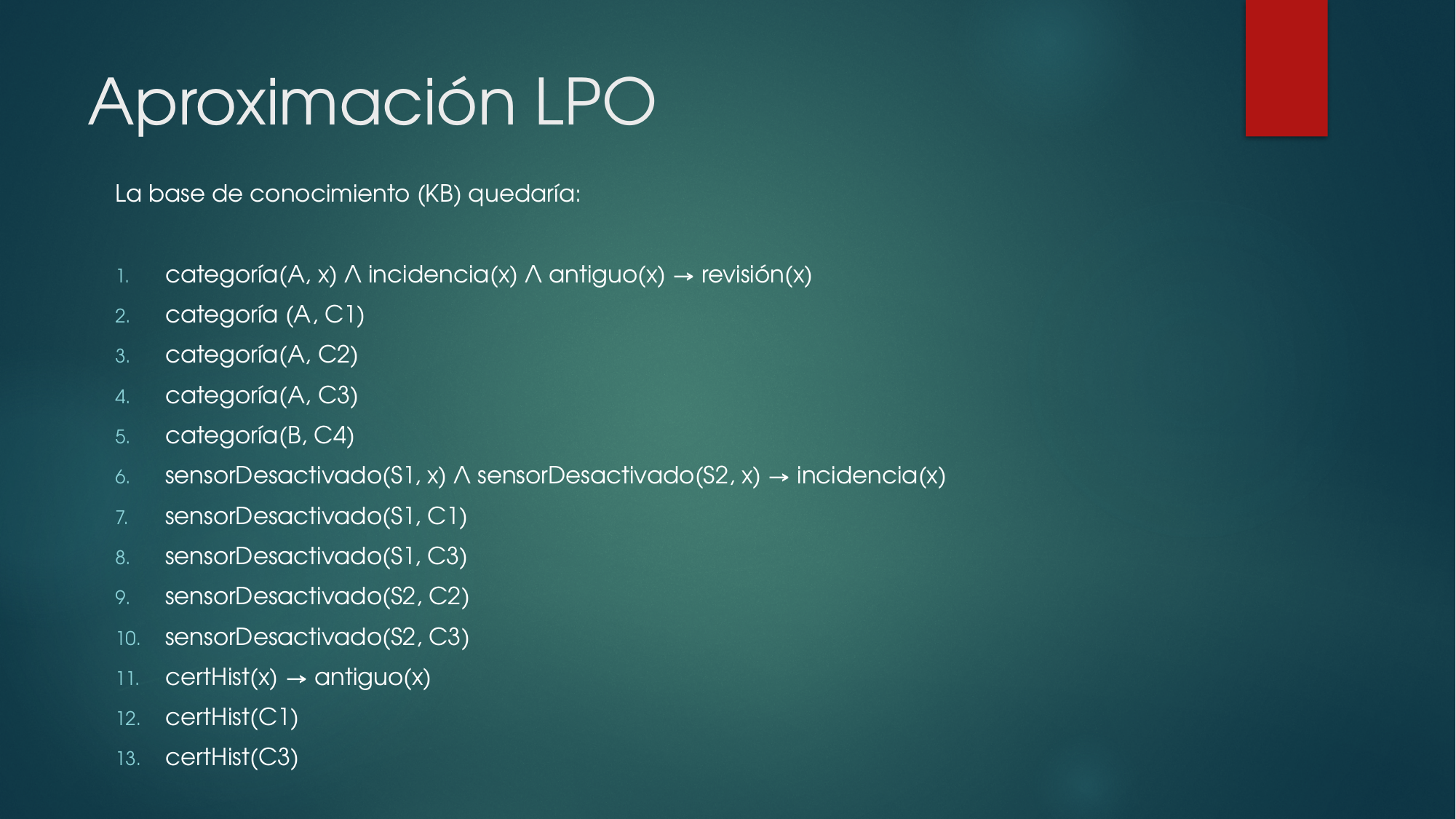

# Aproximación LPO
La base de conocimiento (KB) quedaría:

categoría(A, x) Λ incidencia(x) Λ antiguo(x) → revisión(x)
categoría (A, C1)
categoría(A, C2)
categoría(A, C3)
categoría(B, C4)
sensorDesactivado(S1, x) Λ sensorDesactivado(S2, x) → incidencia(x)
sensorDesactivado(S1, C1)
sensorDesactivado(S1, C3)
sensorDesactivado(S2, C2)
sensorDesactivado(S2, C3)
certHist(x) → antiguo(x)
certHist(C1)
certHist(C3)